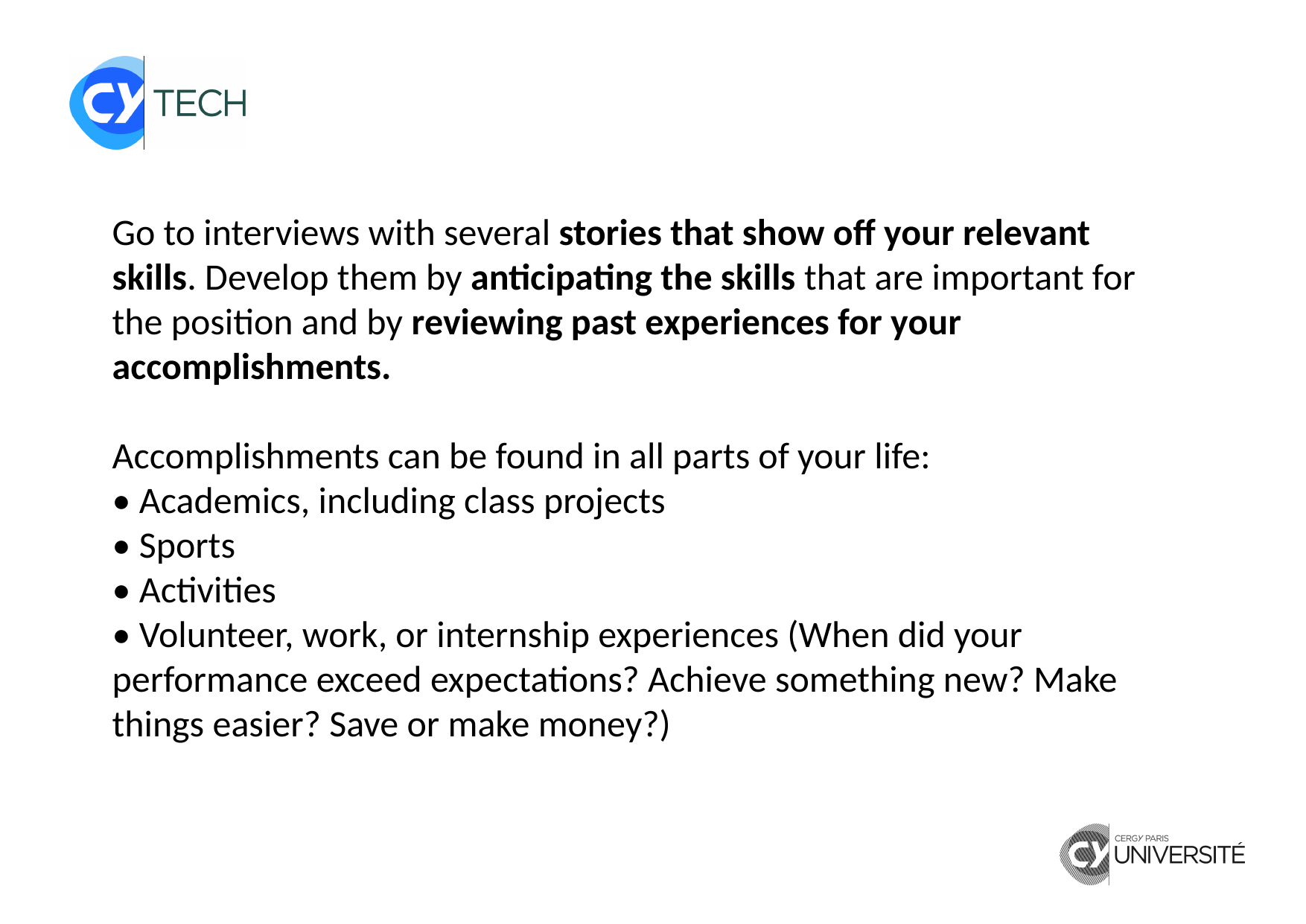

Go to interviews with several stories that show off your relevant skills. Develop them by anticipating the skills that are important for the position and by reviewing past experiences for your accomplishments.

Accomplishments can be found in all parts of your life:
• Academics, including class projects
• Sports
• Activities
• Volunteer, work, or internship experiences (When did your performance exceed expectations? Achieve something new? Make things easier? Save or make money?)